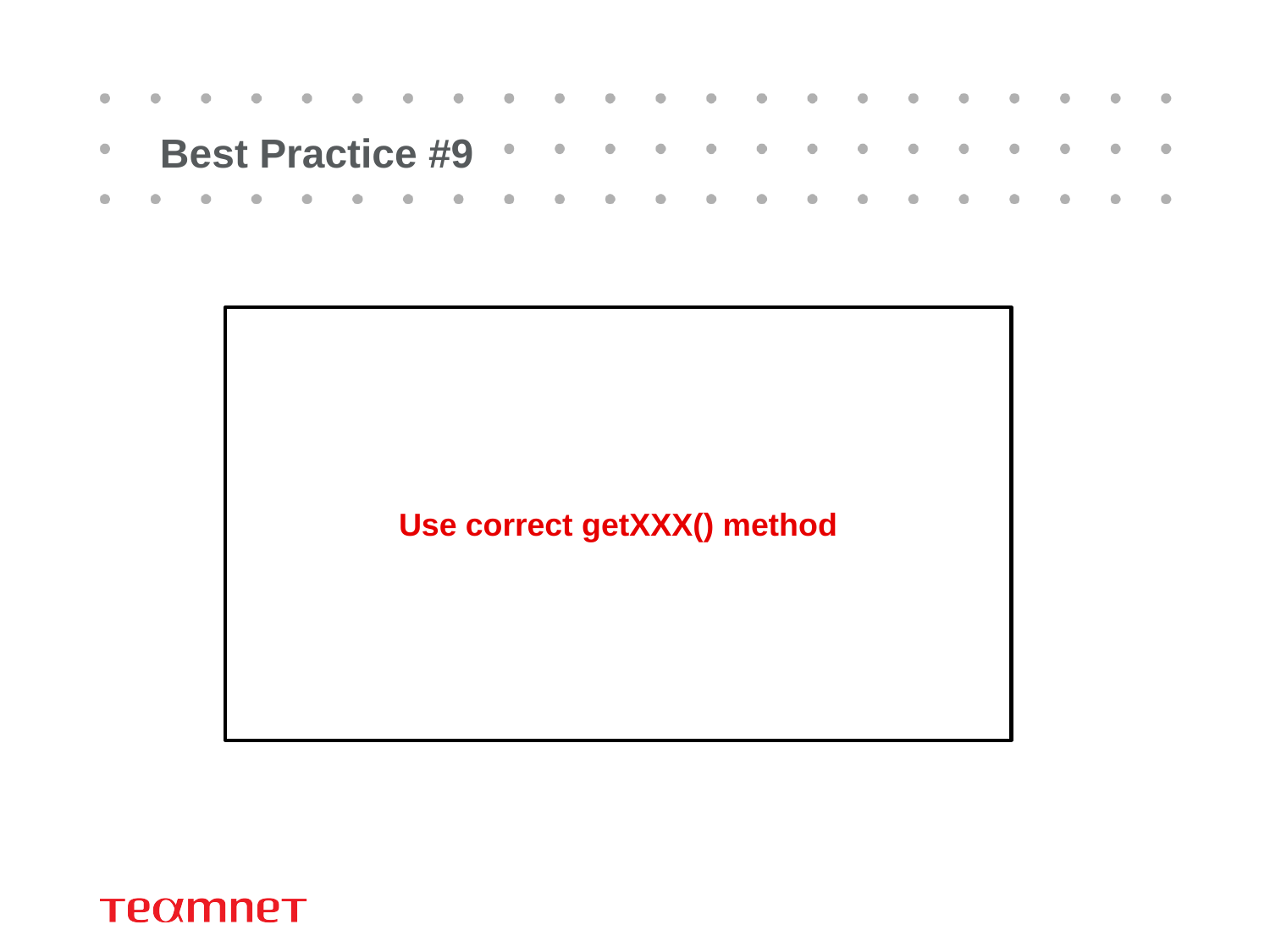

# Best Practice #9
Use correct getXXX() method